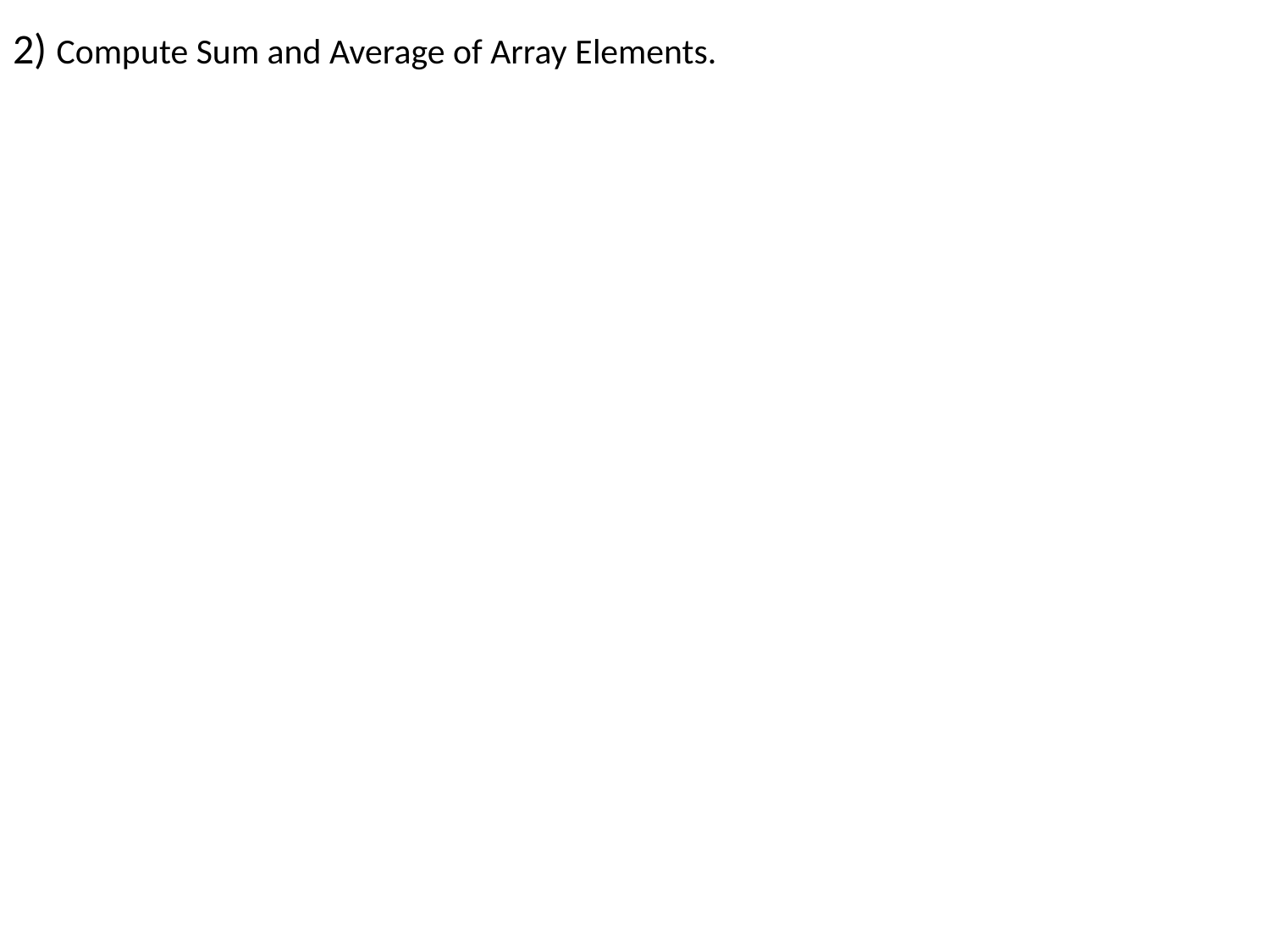

2) Compute Sum and Average of Array Elements.